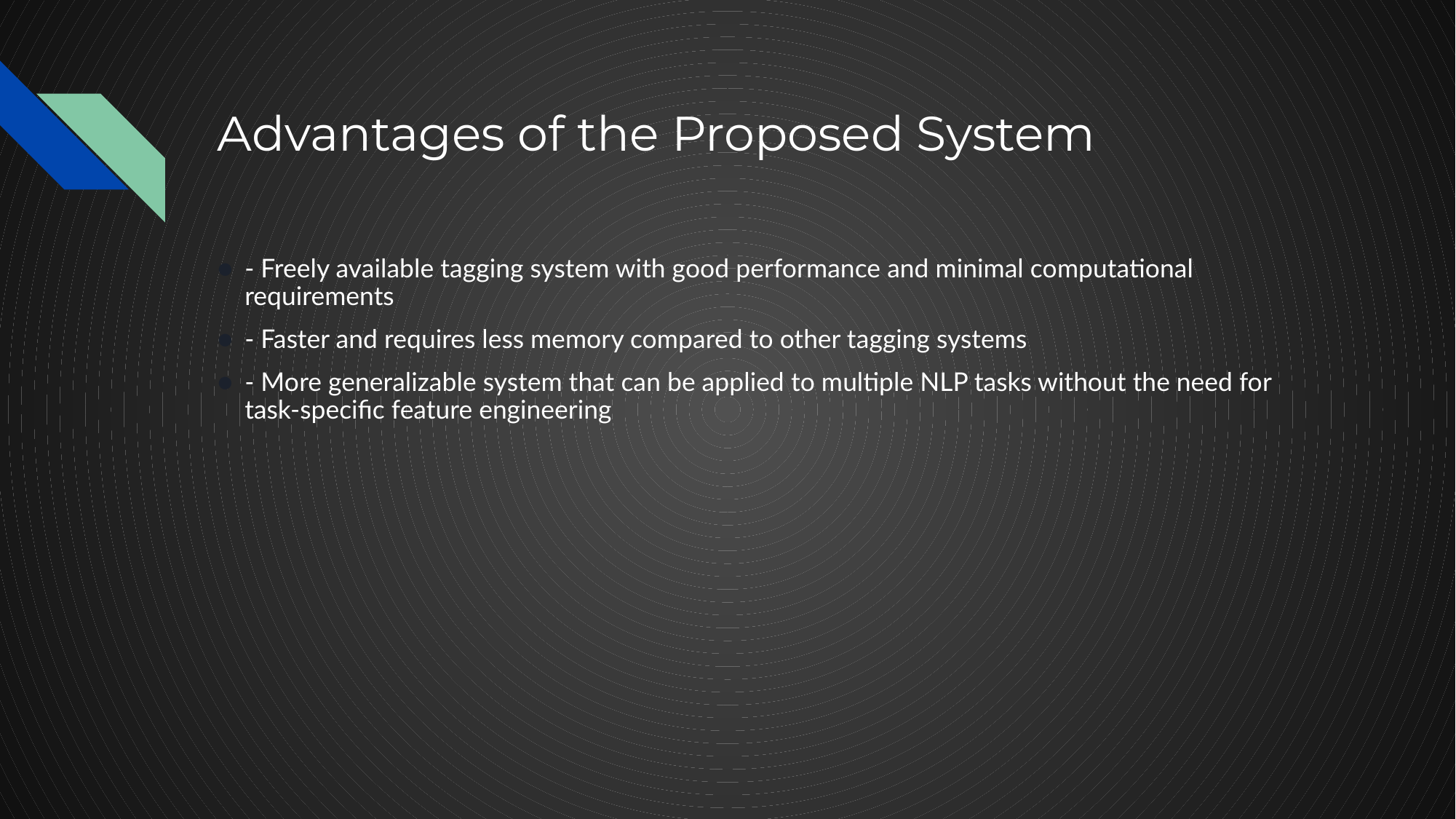

# Advantages of the Proposed System
- Freely available tagging system with good performance and minimal computational requirements
- Faster and requires less memory compared to other tagging systems
- More generalizable system that can be applied to multiple NLP tasks without the need for task-specific feature engineering